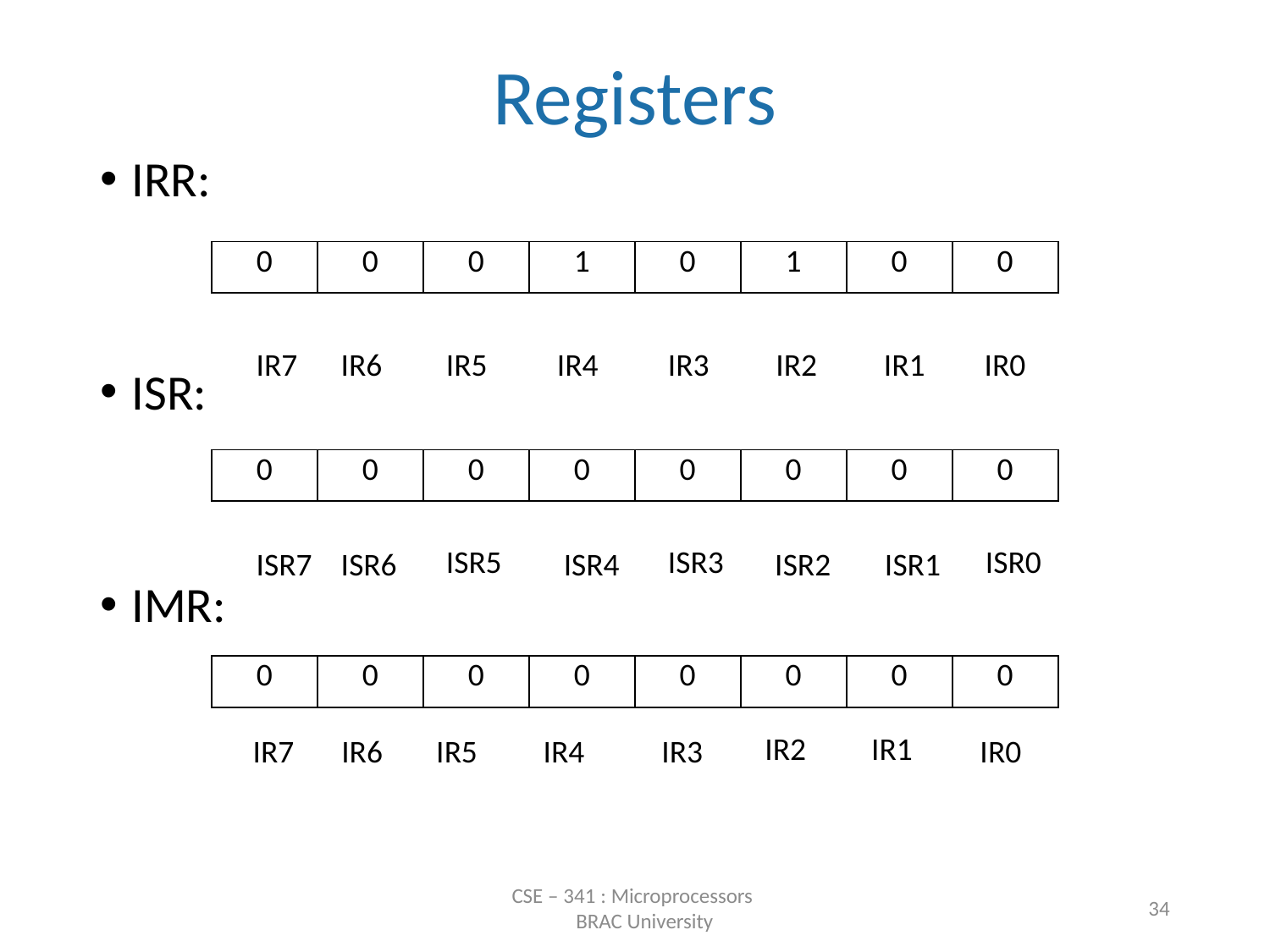

# Registers
IRR:

ISR:

IMR:

| 0 | 0 | 0 | 1 | 0 | 1 | 0 | 0 |
| --- | --- | --- | --- | --- | --- | --- | --- |
IR7
IR6
IR5
IR4
IR3
IR2
IR1
IR0
| 0 | 0 | 0 | 0 | 0 | 0 | 0 | 0 |
| --- | --- | --- | --- | --- | --- | --- | --- |
ISR5
ISR3
ISR0
ISR7
ISR6
ISR4
ISR2
ISR1
| 0 | 0 | 0 | 0 | 0 | 0 | 0 | 0 |
| --- | --- | --- | --- | --- | --- | --- | --- |
IR2
IR1
IR7
IR6
IR5
IR4
IR3
IR0
CSE – 341 : Microprocessors
    BRAC University
34